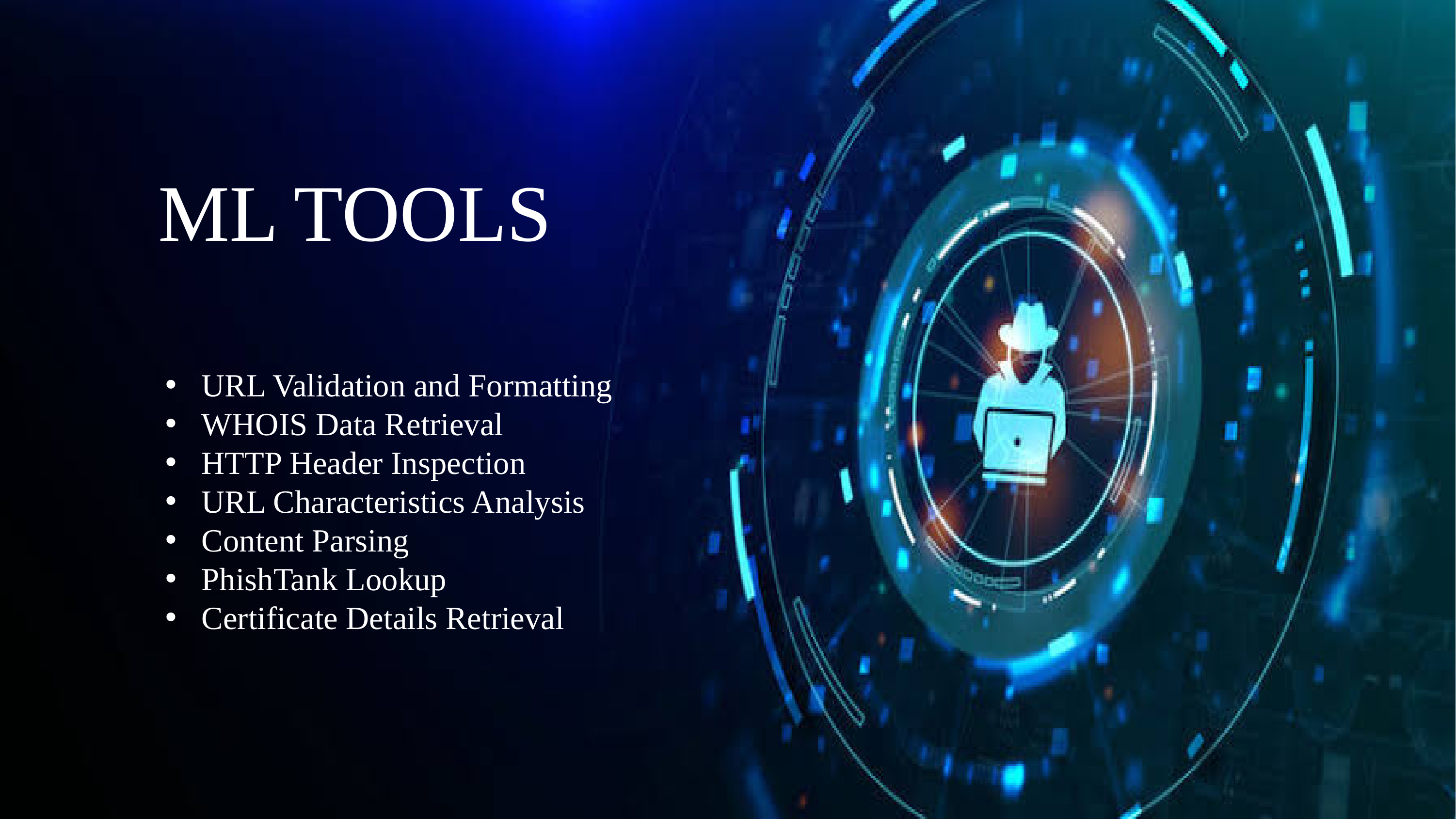

# ML TOOLS
URL Validation and Formatting
WHOIS Data Retrieval
HTTP Header Inspection
URL Characteristics Analysis
Content Parsing
PhishTank Lookup
Certificate Details Retrieval